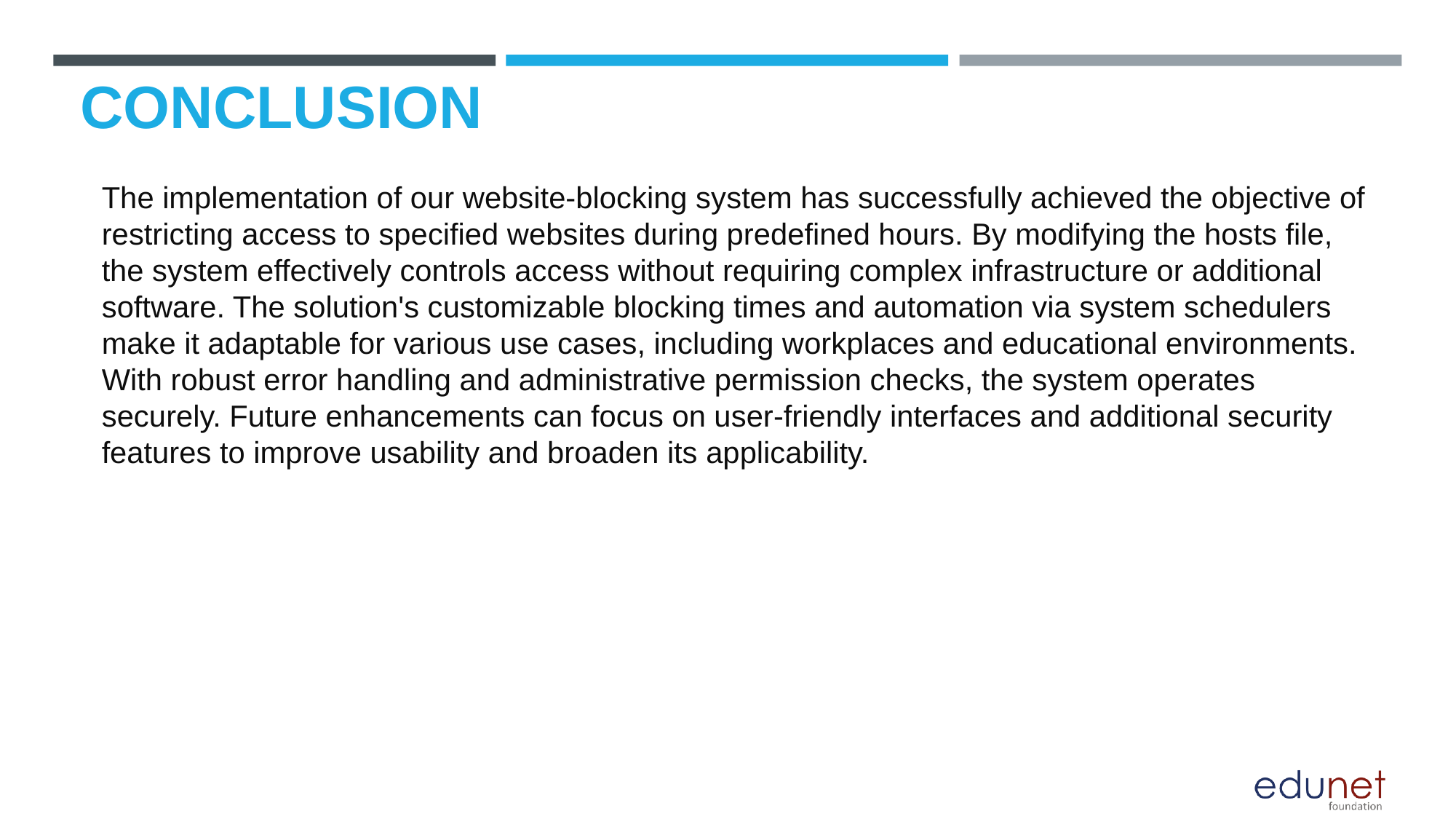

# CONCLUSION
The implementation of our website-blocking system has successfully achieved the objective of restricting access to specified websites during predefined hours. By modifying the hosts file, the system effectively controls access without requiring complex infrastructure or additional software. The solution's customizable blocking times and automation via system schedulers make it adaptable for various use cases, including workplaces and educational environments. With robust error handling and administrative permission checks, the system operates securely. Future enhancements can focus on user-friendly interfaces and additional security features to improve usability and broaden its applicability.